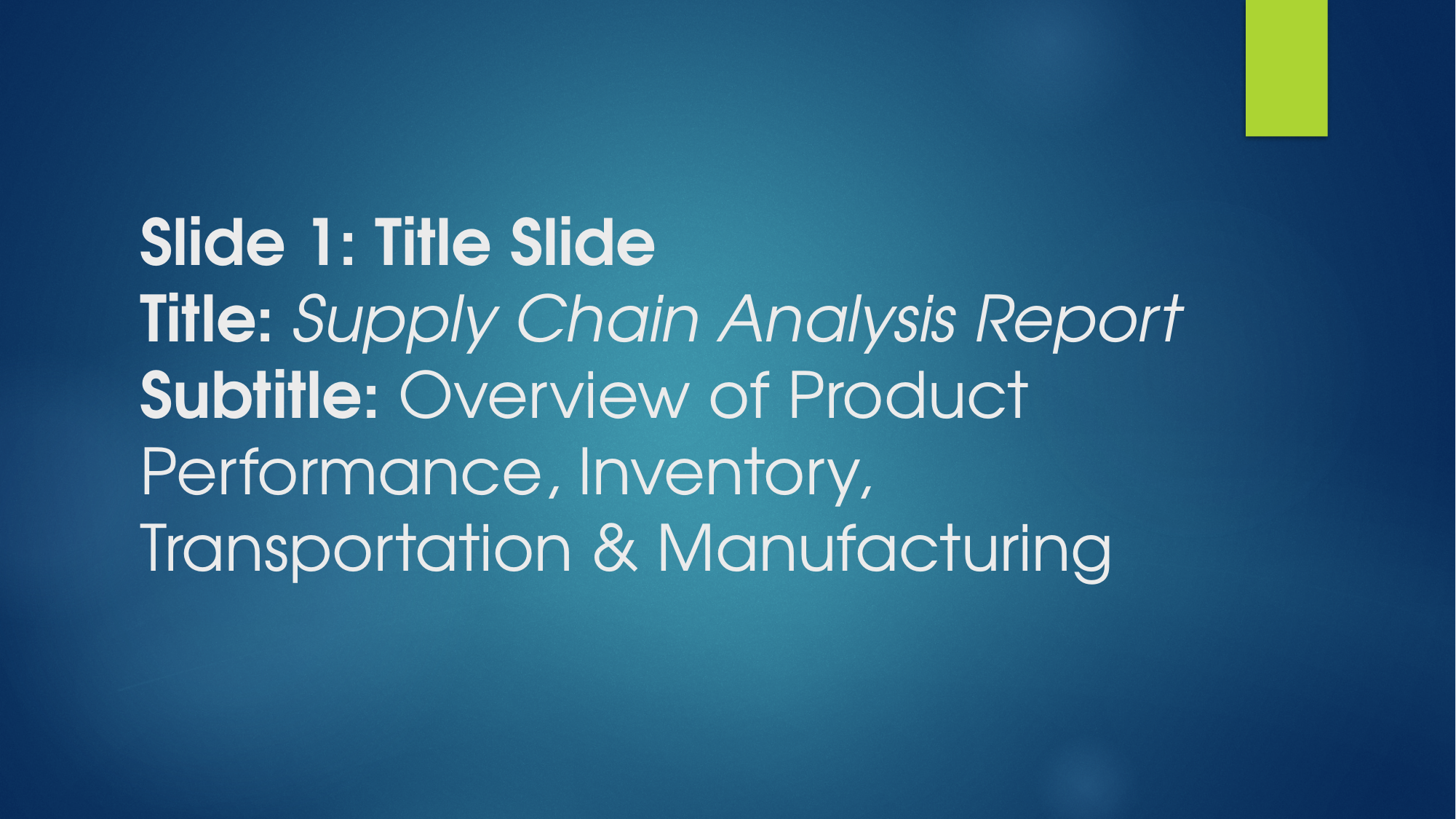

# Slide 1: Title Slide Title: Supply Chain Analysis Report Subtitle: Overview of Product Performance, Inventory, Transportation & Manufacturing